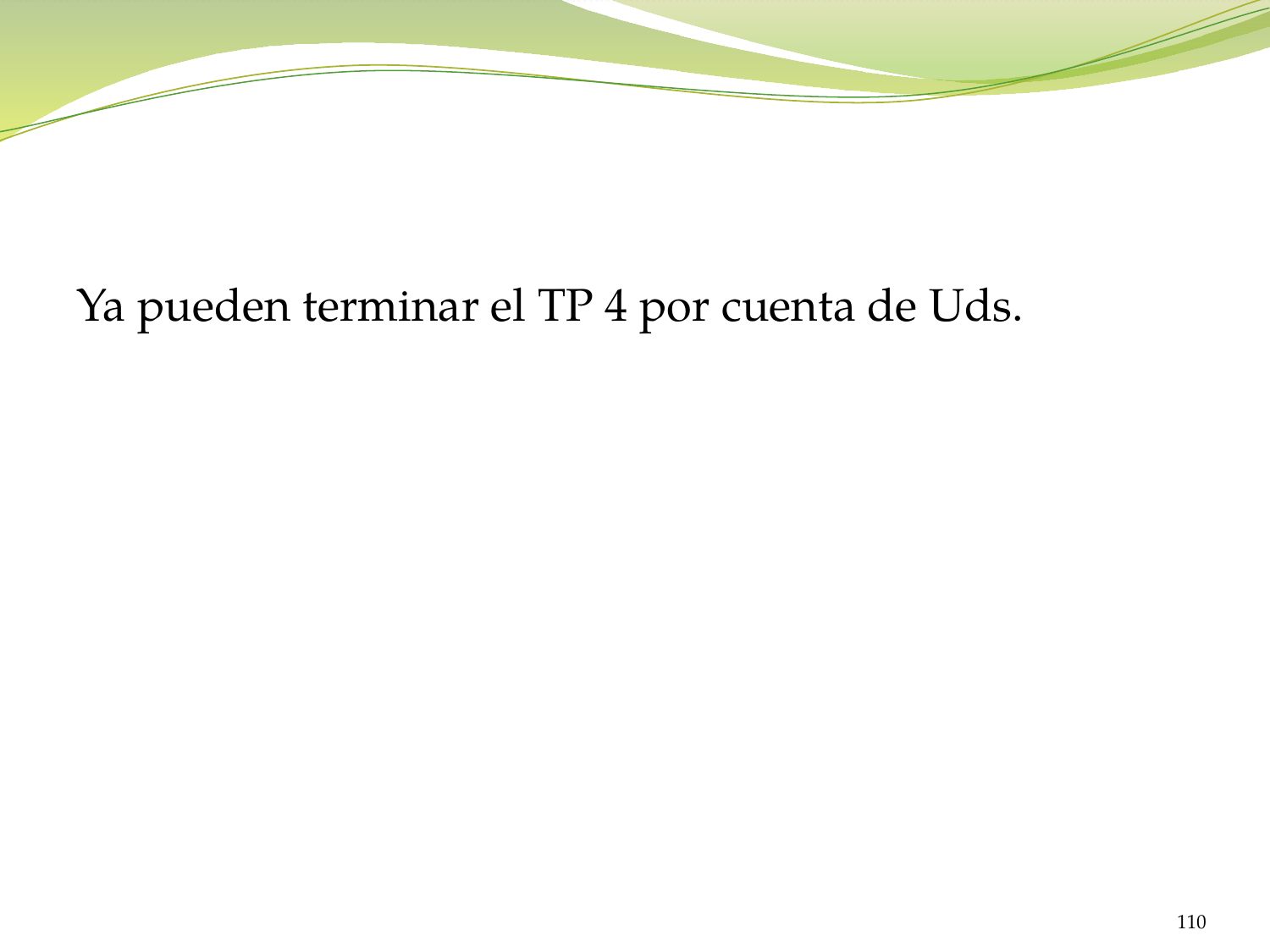

#
Ya pueden terminar el TP 4 por cuenta de Uds.
110